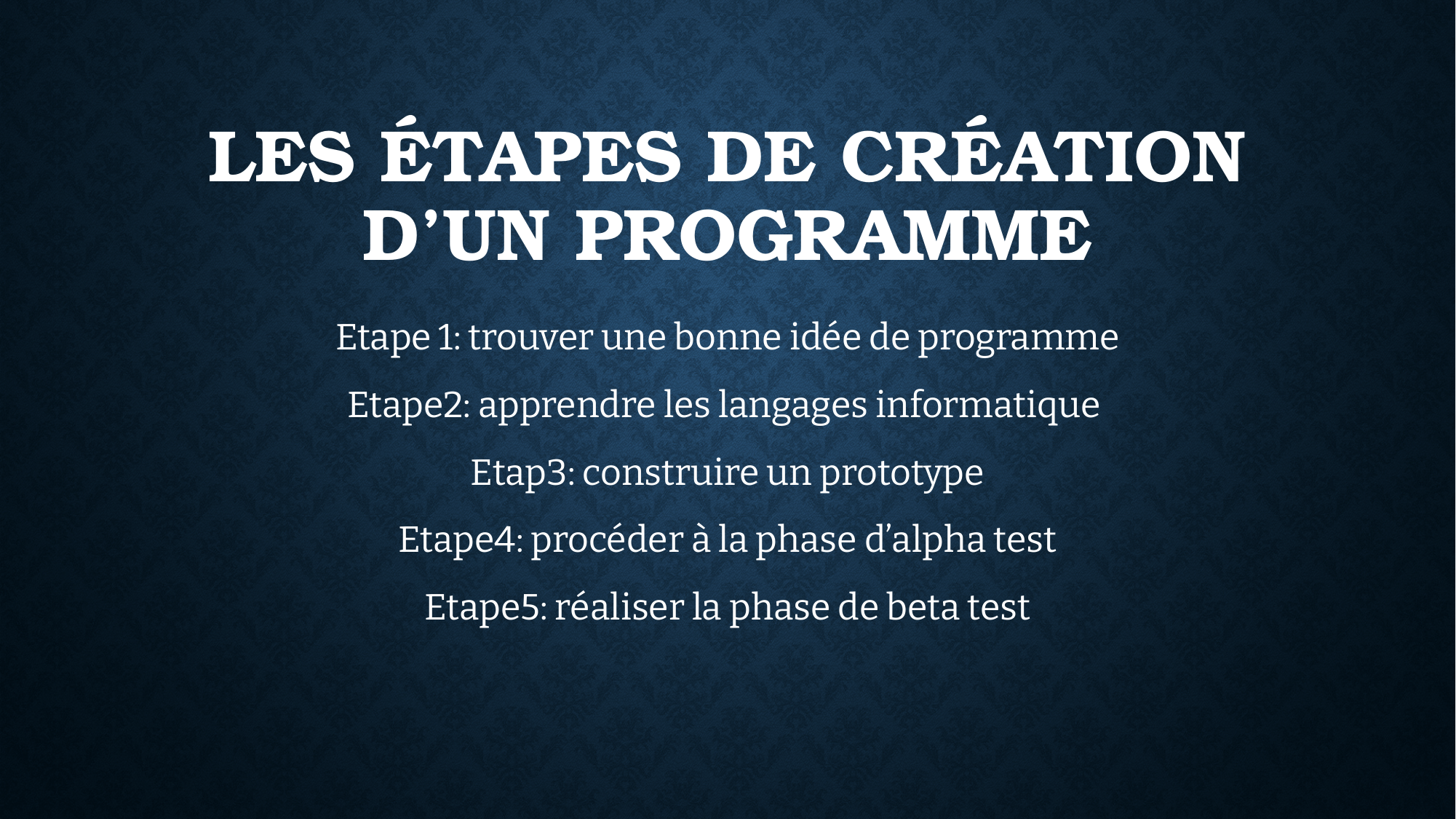

# Les étapes de création d’un programme
Etape 1: trouver une bonne idée de programme
Etape2: apprendre les langages informatique
Etap3: construire un prototype
Etape4: procéder à la phase d’alpha test
Etape5: réaliser la phase de beta test